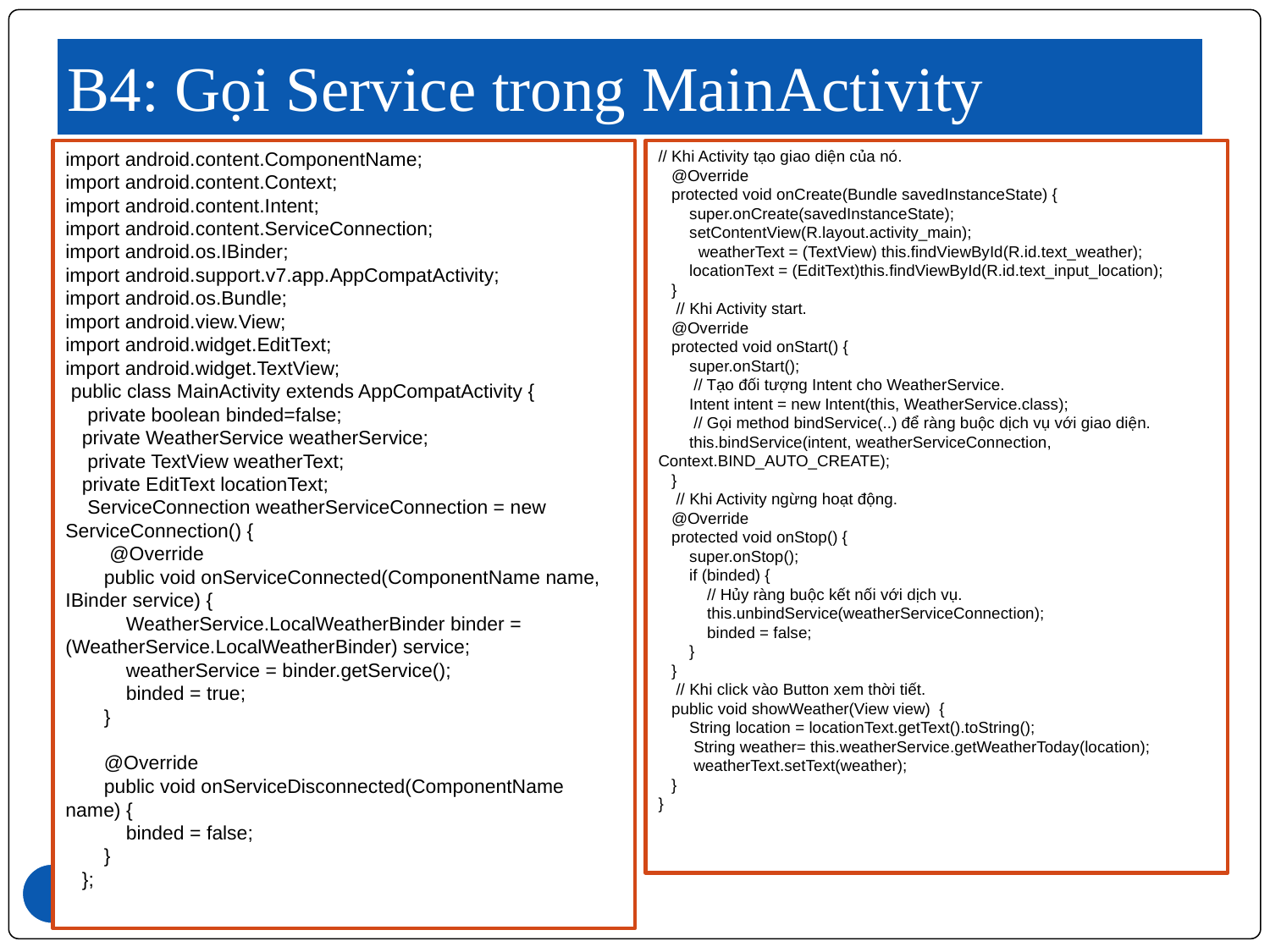

# B4: Gọi Service trong MainActivity
import android.content.ComponentName;
import android.content.Context;
import android.content.Intent;
import android.content.ServiceConnection;
import android.os.IBinder;
import android.support.v7.app.AppCompatActivity;
import android.os.Bundle;
import android.view.View;
import android.widget.EditText;
import android.widget.TextView;
 public class MainActivity extends AppCompatActivity {
    private boolean binded=false;
   private WeatherService weatherService;
    private TextView weatherText;
   private EditText locationText;
    ServiceConnection weatherServiceConnection = new ServiceConnection() {
        @Override
       public void onServiceConnected(ComponentName name, IBinder service) {
           WeatherService.LocalWeatherBinder binder = (WeatherService.LocalWeatherBinder) service;
           weatherService = binder.getService();
           binded = true;
       }

       @Override
       public void onServiceDisconnected(ComponentName name) {
           binded = false;
       }
   };

// Khi Activity tạo giao diện của nó.
   @Override
   protected void onCreate(Bundle savedInstanceState) {
       super.onCreate(savedInstanceState);
       setContentView(R.layout.activity_main);
         weatherText = (TextView) this.findViewById(R.id.text_weather);
       locationText = (EditText)this.findViewById(R.id.text_input_location);
   }
    // Khi Activity start.
   @Override
   protected void onStart() {
       super.onStart();
        // Tạo đối tượng Intent cho WeatherService.
       Intent intent = new Intent(this, WeatherService.class);
        // Gọi method bindService(..) để ràng buộc dịch vụ với giao diện.
       this.bindService(intent, weatherServiceConnection, Context.BIND_AUTO_CREATE);
   }
    // Khi Activity ngừng hoạt động.
   @Override
   protected void onStop() {
       super.onStop();
       if (binded) {
           // Hủy ràng buộc kết nối với dịch vụ.
           this.unbindService(weatherServiceConnection);
           binded = false;
       }
   }
    // Khi click vào Button xem thời tiết.
   public void showWeather(View view)  {
       String location = locationText.getText().toString();
        String weather= this.weatherService.getWeatherToday(location);
        weatherText.setText(weather);
   }
}